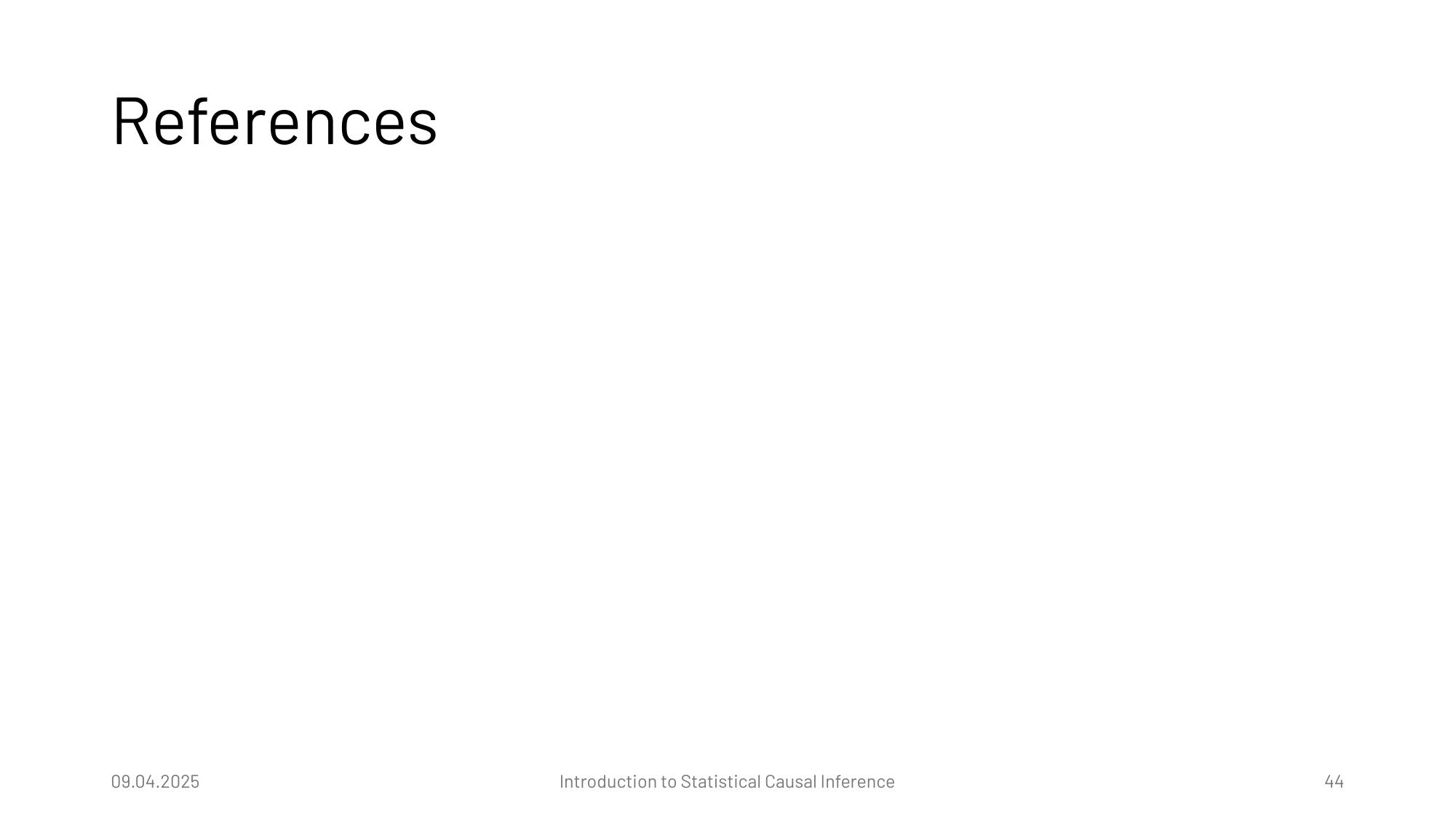

# References

09.04.2025
Introduction to Statistical Causal Inference
44